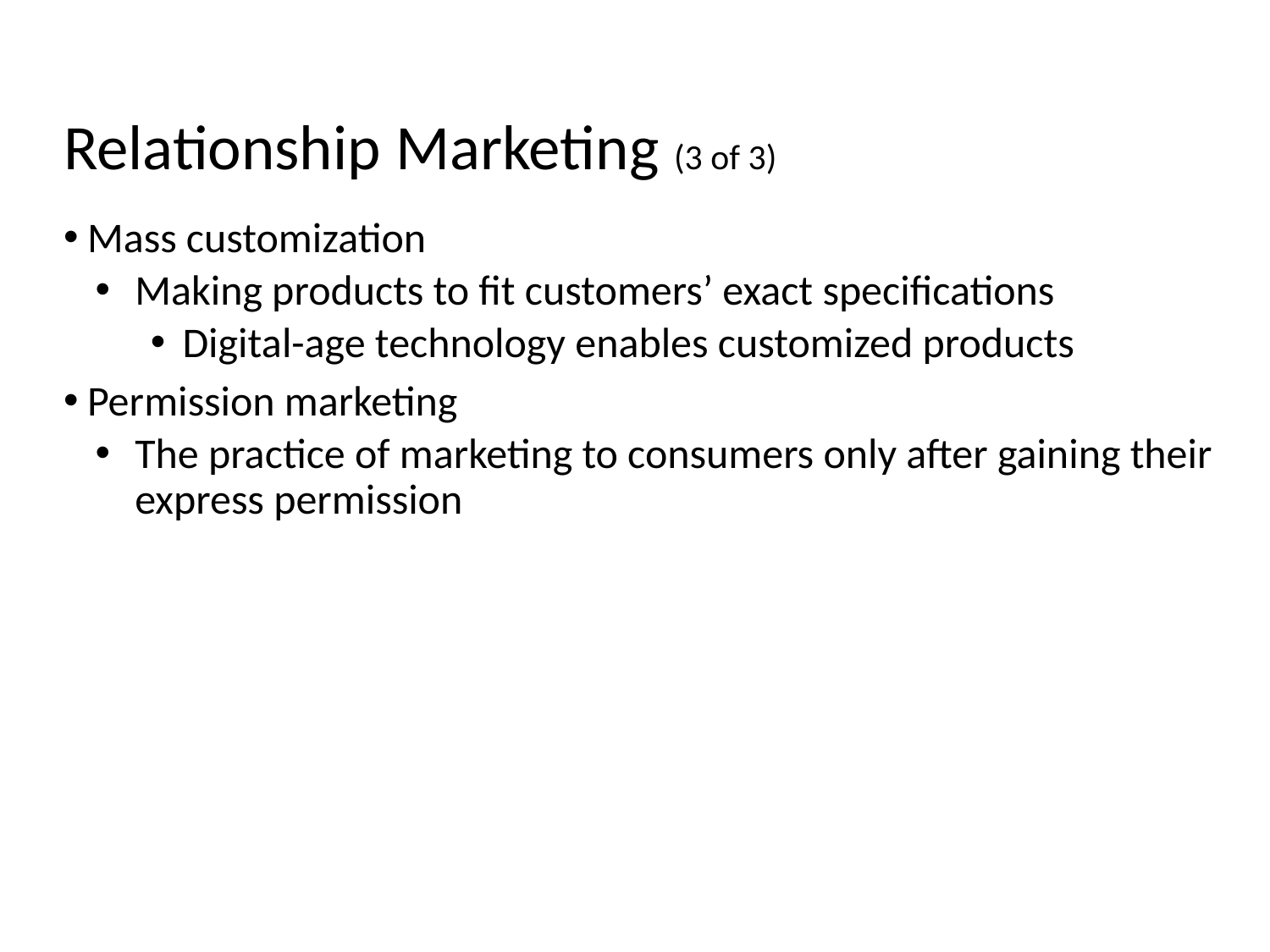

# Relationship Marketing (3 of 3)
Mass customization
Making products to fit customers’ exact specifications
Digital-age technology enables customized products
Permission marketing
The practice of marketing to consumers only after gaining their express permission